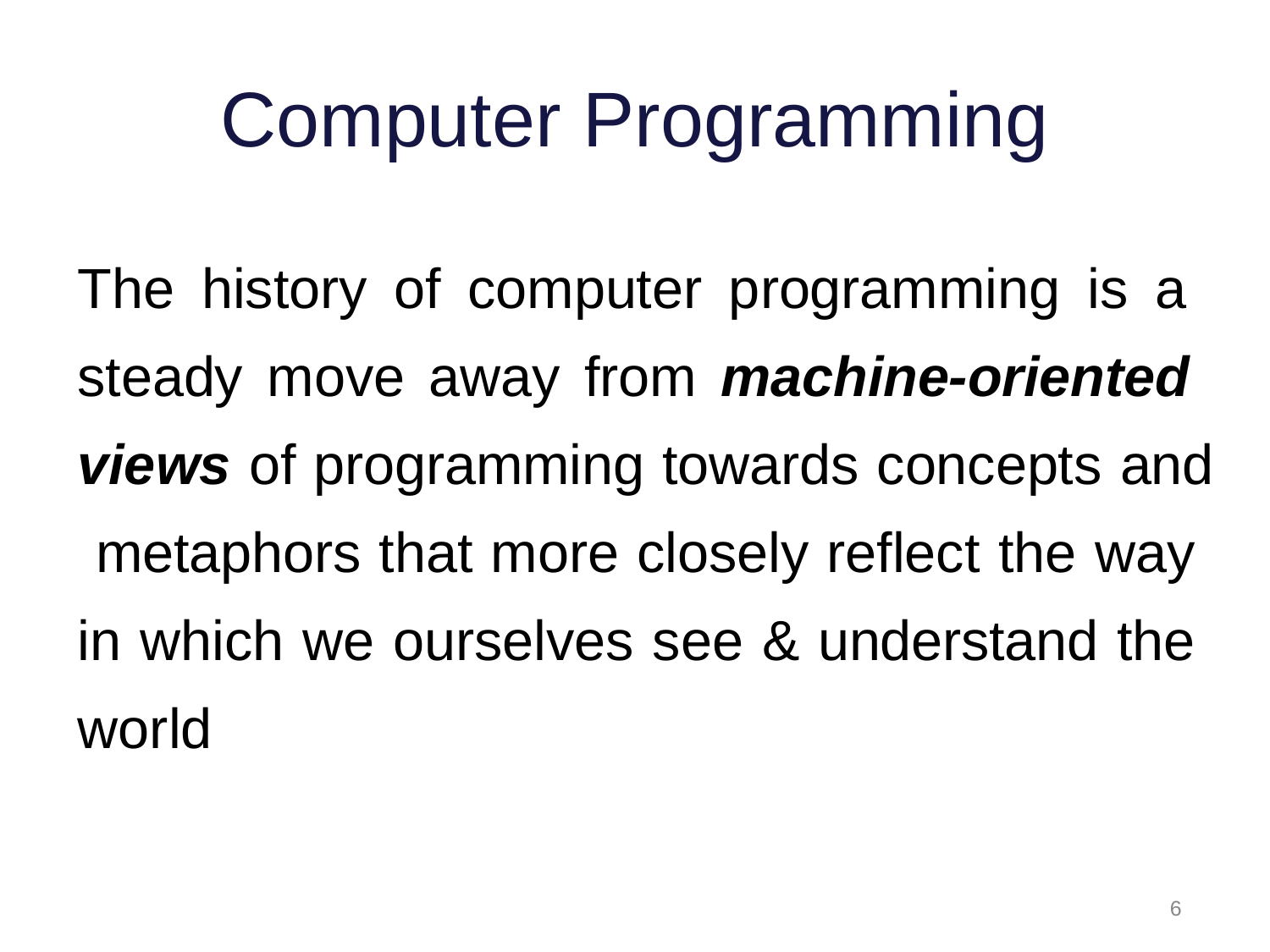

# Computer Programming
The history of computer programming is a  steady move away from machine-oriented  views of programming towards concepts and  metaphors that more closely reflect the way  in which we ourselves see & understand the  world
6